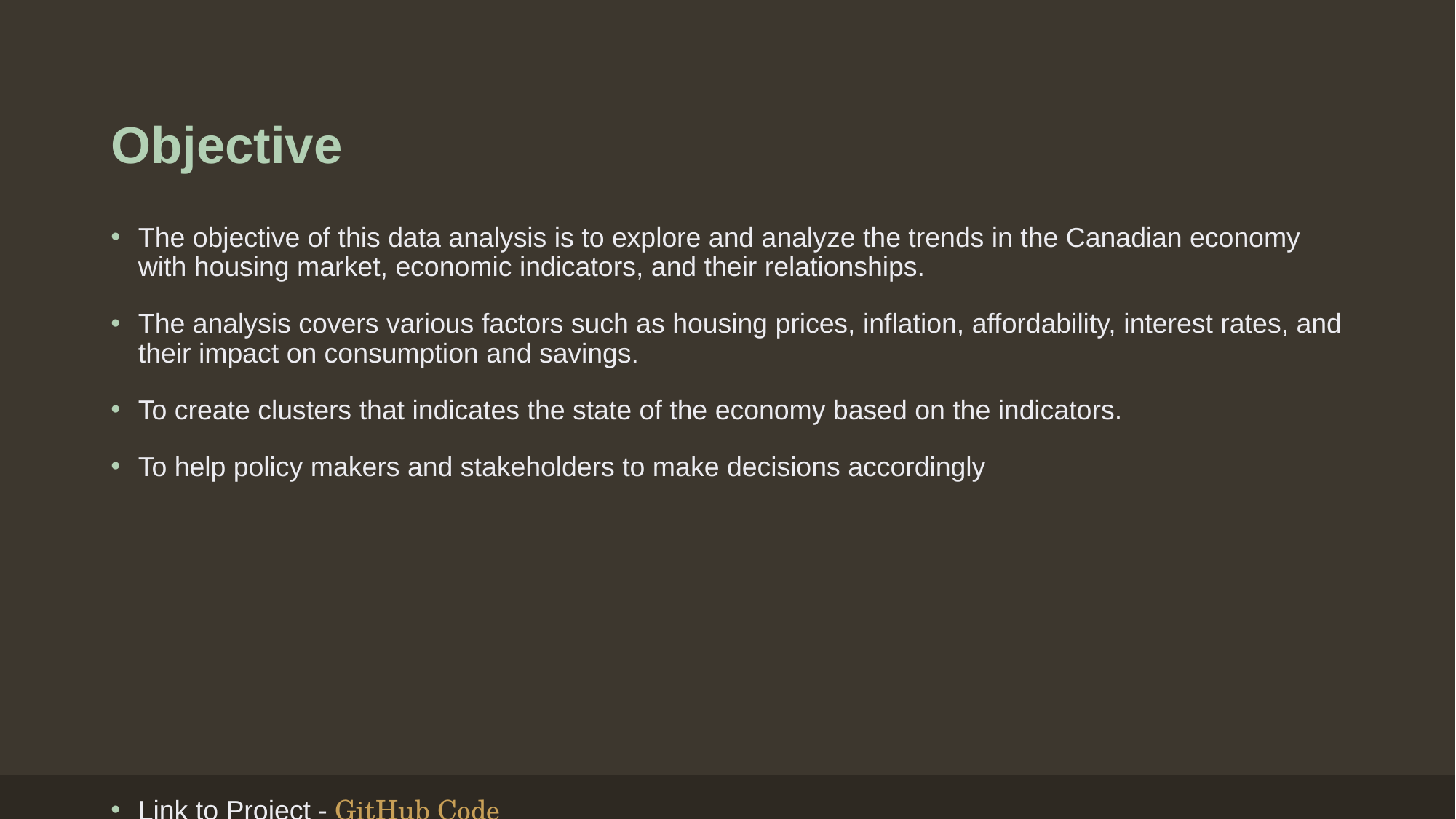

# Objective
The objective of this data analysis is to explore and analyze the trends in the Canadian economy with housing market, economic indicators, and their relationships.
The analysis covers various factors such as housing prices, inflation, affordability, interest rates, and their impact on consumption and savings.
To create clusters that indicates the state of the economy based on the indicators.
To help policy makers and stakeholders to make decisions accordingly

Link to Project - GitHub Code